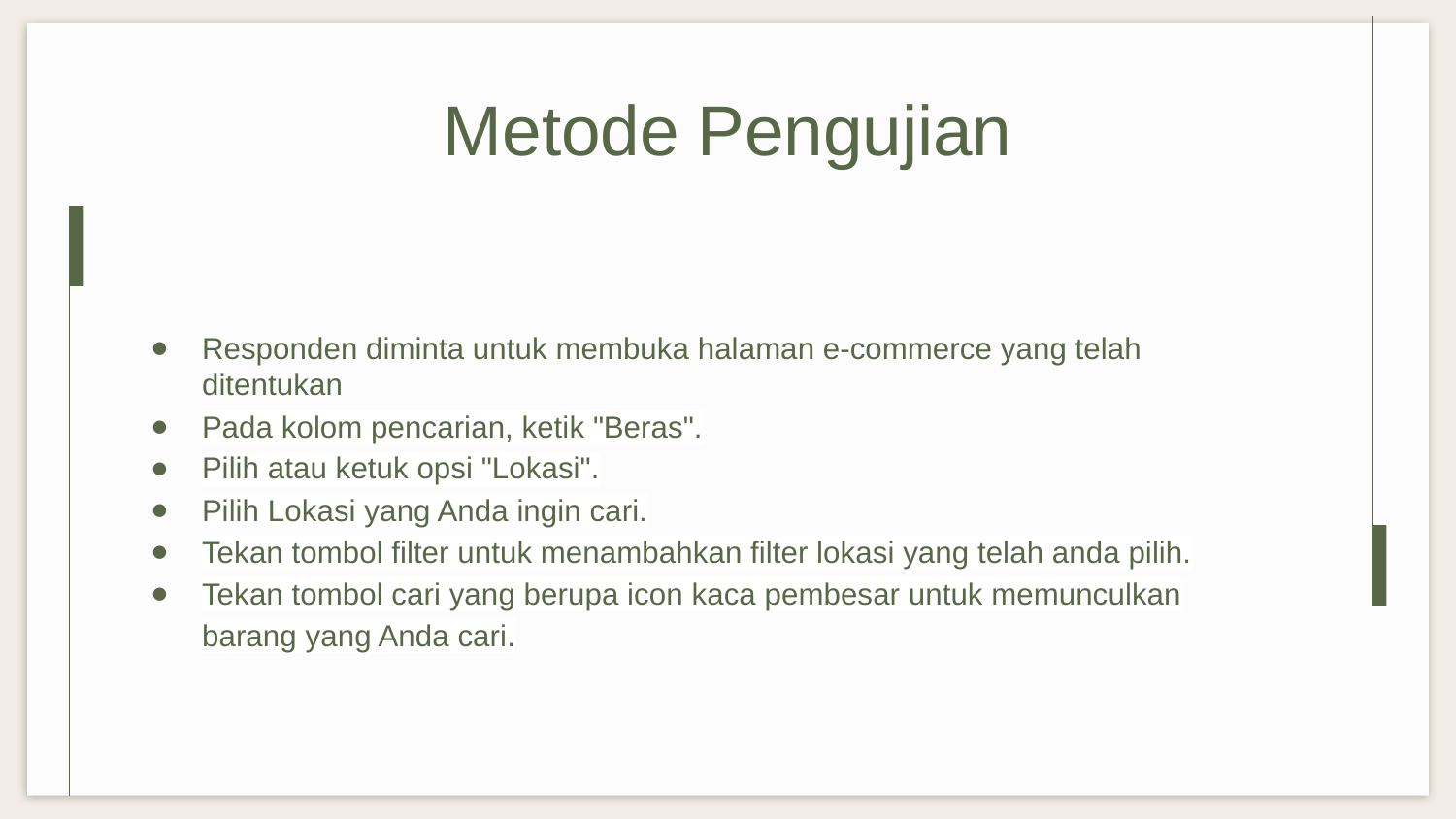

# Metode Pengujian
Responden diminta untuk membuka halaman e-commerce yang telah ditentukan
Pada kolom pencarian, ketik "Beras".
Pilih atau ketuk opsi "Lokasi".
Pilih Lokasi yang Anda ingin cari.
Tekan tombol filter untuk menambahkan filter lokasi yang telah anda pilih.
Tekan tombol cari yang berupa icon kaca pembesar untuk memunculkan barang yang Anda cari.